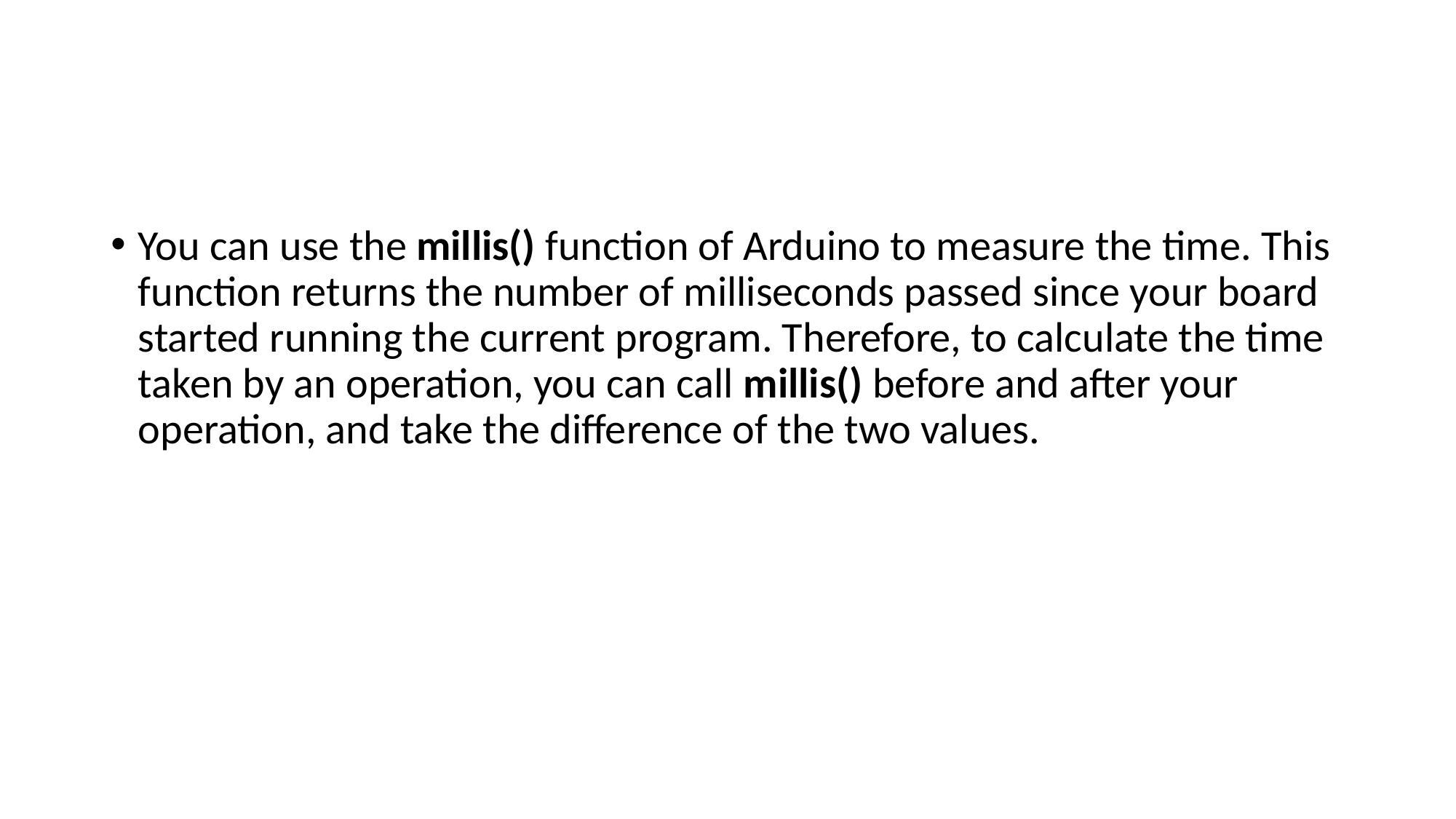

#
You can use the millis() function of Arduino to measure the time. This function returns the number of milliseconds passed since your board started running the current program. Therefore, to calculate the time taken by an operation, you can call millis() before and after your operation, and take the difference of the two values.